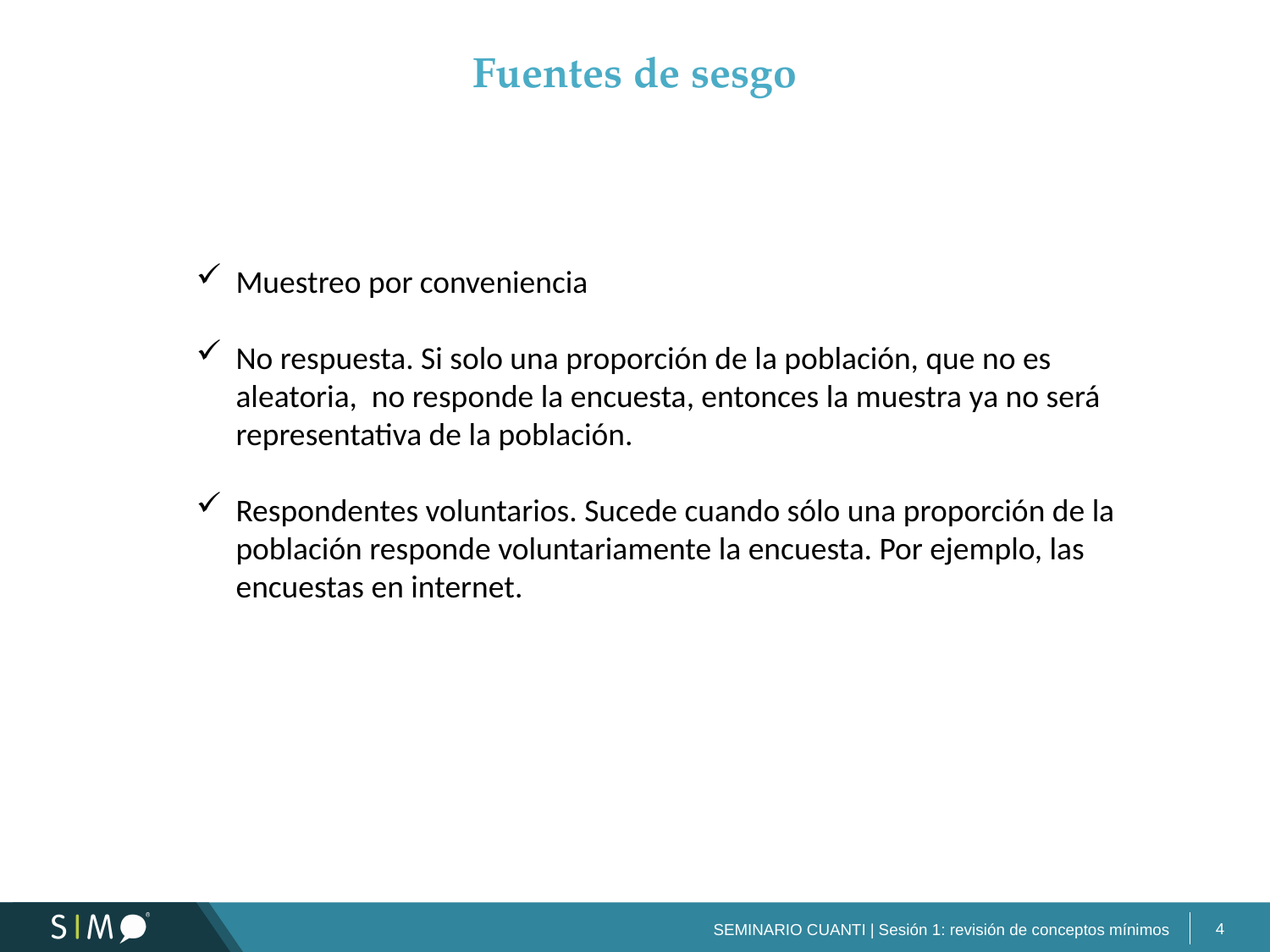

Fuentes de sesgo
Muestreo por conveniencia

No respuesta. Si solo una proporción de la población, que no es aleatoria,  no responde la encuesta, entonces la muestra ya no será representativa de la población.

Respondentes voluntarios. Sucede cuando sólo una proporción de la población responde voluntariamente la encuesta. Por ejemplo, las encuestas en internet.